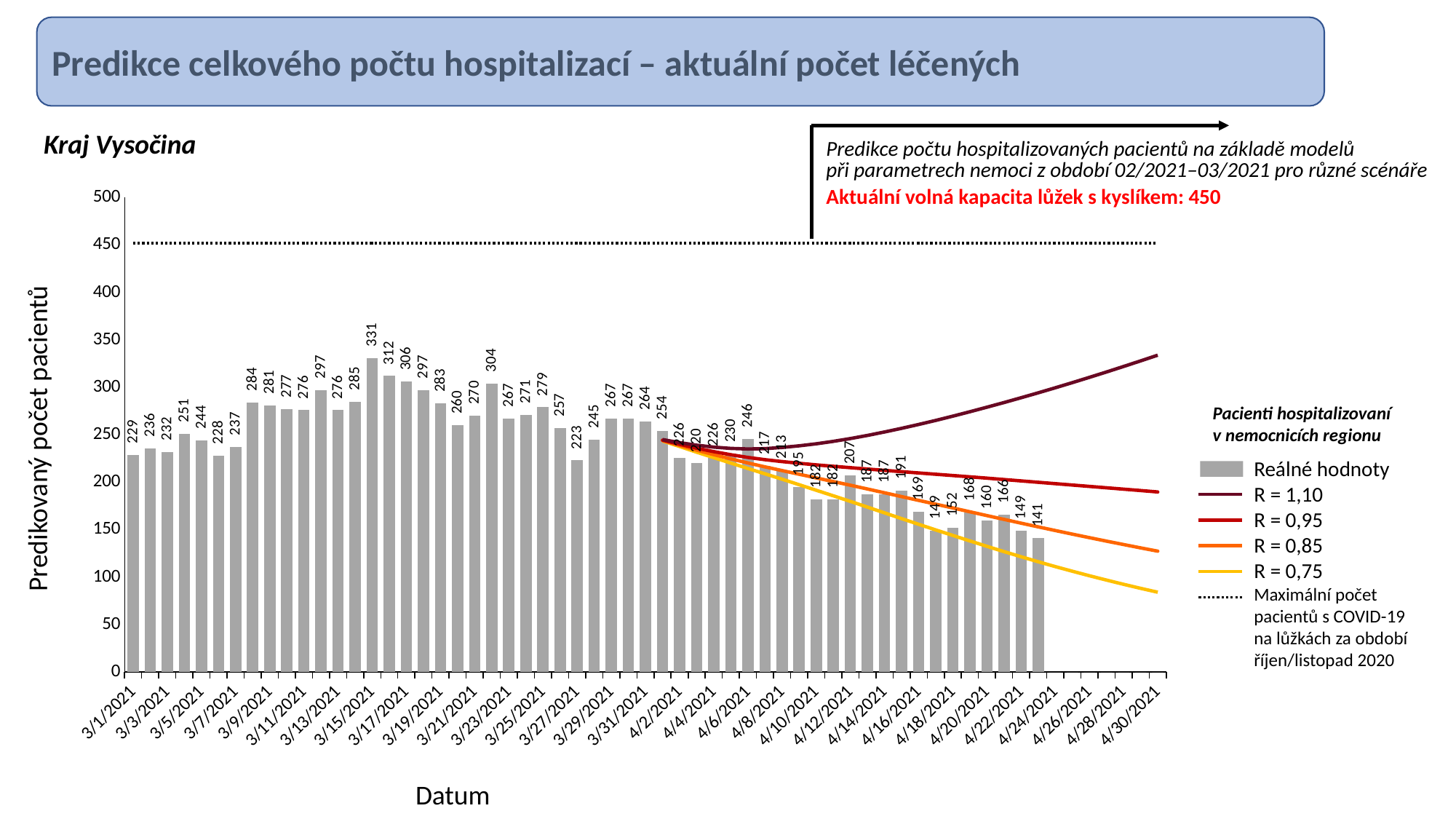

Predikce celkového počtu hospitalizací – aktuální počet léčených
Kraj Vysočina
| Predikce počtu hospitalizovaných pacientů na základě modelů při parametrech nemoci z období 02/2021–03/2021 pro různé scénáře |
| --- |
| Aktuální volná kapacita lůžek s kyslíkem: 450 |

### Chart

| Category |  |  |  |  |  |  |
|---|---|---|---|---|---|---|
| 44256 | 229.0 | None | None | None | None | 452.0 |
| 44257 | 236.0 | None | None | None | None | 452.0 |
| 44258 | 232.0 | None | None | None | None | 452.0 |
| 44259 | 251.0 | None | None | None | None | 452.0 |
| 44260 | 244.0 | None | None | None | None | 452.0 |
| 44261 | 228.0 | None | None | None | None | 452.0 |
| 44262 | 237.0 | None | None | None | None | 452.0 |
| 44263 | 284.0 | None | None | None | None | 452.0 |
| 44264 | 281.0 | None | None | None | None | 452.0 |
| 44265 | 277.0 | None | None | None | None | 452.0 |
| 44266 | 276.0 | None | None | None | None | 452.0 |
| 44267 | 297.0 | None | None | None | None | 452.0 |
| 44268 | 276.0 | None | None | None | None | 452.0 |
| 44269 | 285.0 | None | None | None | None | 452.0 |
| 44270 | 331.0 | None | None | None | None | 452.0 |
| 44271 | 312.0 | None | None | None | None | 452.0 |
| 44272 | 306.0 | None | None | None | None | 452.0 |
| 44273 | 297.0 | None | None | None | None | 452.0 |
| 44274 | 283.0 | None | None | None | None | 452.0 |
| 44275 | 260.0 | None | None | None | None | 452.0 |
| 44276 | 270.0 | None | None | None | None | 452.0 |
| 44277 | 304.0 | None | None | None | None | 452.0 |
| 44278 | 267.0 | None | None | None | None | 452.0 |
| 44279 | 271.0 | None | None | None | None | 452.0 |
| 44280 | 279.0 | None | None | None | None | 452.0 |
| 44281 | 257.0 | None | None | None | None | 452.0 |
| 44282 | 223.0 | None | None | None | None | 452.0 |
| 44283 | 245.0 | None | None | None | None | 452.0 |
| 44284 | 267.0 | None | None | None | None | 452.0 |
| 44285 | 267.0 | None | None | None | None | 452.0 |
| 44286 | 264.0 | None | None | None | None | 452.0 |
| 44287 | 254.0 | 243.56939137272553 | 243.98893550286368 | 244.40847963300183 | 245.03911514937303 | 452.0 |
| 44288 | 226.0 | 237.71336431419286 | 238.87589462847976 | 240.03974426393057 | 241.78642381264956 | 452.0 |
| 44289 | 220.0 | 231.73384473337626 | 233.8408015032035 | 235.95196167148333 | 239.11689578959135 | 452.0 |
| 44290 | 226.0 | 225.9450773378892 | 229.1181897009366 | 232.2973657834758 | 237.0618598885076 | 452.0 |
| 44291 | 230.0 | 220.2542711530303 | 224.64085771817224 | 229.0563131896406 | 235.71170613617937 | 452.0 |
| 44292 | 246.0 | 214.5539399879064 | 220.3293862743078 | 226.1921009173629 | 235.12737787522912 | 452.0 |
| 44293 | 217.0 | 208.92002945476645 | 216.27488219684494 | 223.82301017319668 | 235.48419463613632 | 452.0 |
| 44294 | 213.0 | 203.2441570394751 | 212.37266166253164 | 221.85331375273506 | 236.71217969335686 | 452.0 |
| 44295 | 195.0 | 197.43622561285184 | 208.45624547085598 | 220.03497741648448 | 238.4224620390695 | 452.0 |
| 44296 | 182.0 | 191.58569527008757 | 204.56892677455457 | 218.362094360845 | 240.55155373877994 | 452.0 |
| 44297 | 182.0 | 185.74591627504688 | 200.74104588287886 | 216.85247443272326 | 243.12494315859874 | 452.0 |
| 44298 | 207.0 | 179.82632931815937 | 196.87225637748665 | 215.41117609198412 | 246.09638614336183 | 452.0 |
| 44299 | 187.0 | 173.79663324742617 | 192.9111574253221 | 213.9757055743525 | 249.39266279312363 | 452.0 |
| 44300 | 187.0 | 167.73196946680264 | 188.91181552798224 | 212.57184949095893 | 253.0002027789089 | 452.0 |
| 44301 | 191.0 | 161.67555635971672 | 184.8922233226844 | 211.18796763428463 | 256.86050115264476 | 452.0 |
| 44302 | 169.0 | 155.68271239385948 | 180.87942879192116 | 209.82222003153336 | 260.930688876664 | 452.0 |
| 44303 | 149.0 | 149.7775714554021 | 176.88598192624247 | 208.47530382042316 | 265.2129502210812 | 452.0 |
| 44304 | 152.0 | 143.95808282474914 | 172.90278683669288 | 207.13476145619978 | 269.70747744314576 | 452.0 |
| 44305 | 168.0 | 138.17963883036327 | 168.8799657026984 | 205.74571553324907 | 274.3556116007145 | 452.0 |
| 44306 | 160.0 | 132.4739618587176 | 164.84168317625688 | 204.31500176145698 | 279.13613552060093 | 452.0 |
| 44307 | 166.0 | 126.90202454237978 | 160.83783718542608 | 202.8776022489676 | 284.059117252748 | 452.0 |
| 44308 | 149.0 | 121.47766808565612 | 156.87503877548488 | 201.42995059987814 | 289.10344894474923 | 452.0 |
| 44309 | 141.0 | 116.22122247687189 | 152.96884809592814 | 199.9811539995103 | 294.2773011990429 | 452.0 |
| 44310 | 0.0 | 111.12682570347677 | 149.1155749736713 | 198.52589630839395 | 299.5812521708582 | 452.0 |
| 44311 | 0.0 | 106.20931251271455 | 145.33338527135615 | 197.08046298098765 | 305.0313202209086 | 452.0 |
| 44312 | 0.0 | 101.45192430073214 | 141.605641039996 | 195.6254191520561 | 310.59690909559953 | 452.0 |
| 44313 | 0.0 | 96.86616847796415 | 137.945116399259 | 194.16825176118704 | 316.2729483967445 | 452.0 |
| 44314 | 0.0 | 92.45145513680993 | 134.35344133620833 | 192.70845411667358 | 322.0526739930111 | 452.0 |
| 44315 | 0.0 | 88.20134559125393 | 130.82668939246537 | 191.24095252178378 | 327.93727999185404 | 452.0 |
| 44316 | 0.0 | 84.12531492281742 | 127.3789294679234 | 189.77991142476293 | 333.94490304781687 | 452.0 |
|  | None | None | None | None | None | None |
|  | None | None | None | None | None | None |
|  | None | None | None | None | None | None |
|  | None | None | None | None | None | None |
|  | None | None | None | None | None | None |
|  | None | None | None | None | None | None |
|  | None | None | None | None | None | None |
|  | None | None | None | None | None | None |
|  | None | None | None | None | None | None |
|  | None | None | None | None | None | None |
|  | None | None | None | None | None | None |
|  | None | None | None | None | None | None |
|  | None | None | None | None | None | None |
|  | None | None | None | None | None | None |
|  | None | None | None | None | None | None |
|  | None | None | None | None | None | None |
|  | None | None | None | None | None | None |
|  | None | None | None | None | None | None |
|  | None | None | None | None | None | None |
|  | None | None | None | None | None | None |
|  | None | None | None | None | None | None |
|  | None | None | None | None | None | None |
|  | None | None | None | None | None | None |
|  | None | None | None | None | None | None |
|  | None | None | None | None | None | None |
|  | None | None | None | None | None | None |
|  | None | None | None | None | None | None |
|  | None | None | None | None | None | None |
|  | None | None | None | None | None | None |
|  | None | None | None | None | None | None |
|  | None | None | None | None | None | None |
|  | None | None | None | None | None | None |
|  | None | None | None | None | None | None |
|  | None | None | None | None | None | None |
|  | None | None | None | None | None | None |
|  | None | None | None | None | None | None |
|  | None | None | None | None | None | None |
|  | None | None | None | None | None | None |
|  | None | None | None | None | None | None |
|  | None | None | None | None | None | None |
|  | None | None | None | None | None | None |
|  | None | None | None | None | None | None |
|  | None | None | None | None | None | None |
|  | None | None | None | None | None | None |
|  | None | None | None | None | None | None |
|  | None | None | None | None | None | None |
|  | None | None | None | None | None | None |
|  | None | None | None | None | None | None |
|  | None | None | None | None | None | None |
|  | None | None | None | None | None | None |
|  | None | None | None | None | None | None |
|  | None | None | None | None | None | None |
|  | None | None | None | None | None | None |
|  | None | None | None | None | None | None |
|  | None | None | None | None | None | None |
|  | None | None | None | None | None | None |
|  | None | None | None | None | None | None |
|  | None | None | None | None | None | None |
|  | None | None | None | None | None | None |
|  | None | None | None | None | None | None |
|  | None | None | None | None | None | None |
|  | None | None | None | None | None | None |
|  | None | None | None | None | None | None |
|  | None | None | None | None | None | None |
|  | None | None | None | None | None | None |
|  | None | None | None | None | None | None |
|  | None | None | None | None | None | None |
|  | None | None | None | None | None | None |
|  | None | None | None | None | None | None |
|  | None | None | None | None | None | None |
|  | None | None | None | None | None | None |
|  | None | None | None | None | None | None |
|  | None | None | None | None | None | None |
|  | None | None | None | None | None | None |
|  | None | None | None | None | None | None |
|  | None | None | None | None | None | None |
|  | None | None | None | None | None | None |
|  | None | None | None | None | None | None |
|  | None | None | None | None | None | None |
|  | None | None | None | None | None | None |
|  | None | None | None | None | None | None |
|  | None | None | None | None | None | None |
|  | None | None | None | None | None | None |
|  | None | None | None | None | None | None |
|  | None | None | None | None | None | None |
|  | None | None | None | None | None | None |
|  | None | None | None | None | None | None |
|  | None | None | None | None | None | None |
|  | None | None | None | None | None | None |
|  | None | None | None | None | None | None |
|  | None | None | None | None | None | None |
|  | None | None | None | None | None | None |
|  | None | None | None | None | None | None |
|  | None | None | None | None | None | None |
|  | None | None | None | None | None | None |
|  | None | None | None | None | None | None |
|  | None | None | None | None | None | None |
|  | None | None | None | None | None | None |
|  | None | None | None | None | None | None |
|  | None | None | None | None | None | None |
|  | None | None | None | None | None | None |
|  | None | None | None | None | None | None |
|  | None | None | None | None | None | None |
|  | None | None | None | None | None | None |
|  | None | None | None | None | None | None |
|  | None | None | None | None | None | None |
|  | None | None | None | None | None | None |
|  | None | None | None | None | None | None |
|  | None | None | None | None | None | None |
|  | None | None | None | None | None | None |
|  | None | None | None | None | None | None |
|  | None | None | None | None | None | None |
|  | None | None | None | None | None | None |
|  | None | None | None | None | None | None |
|  | None | None | None | None | None | None |
|  | None | None | None | None | None | None |
|  | None | None | None | None | None | None |
|  | None | None | None | None | None | None |
|  | None | None | None | None | None | None |
|  | None | None | None | None | None | None |
Pacienti hospitalizovaní v nemocnicích regionu
Predikovaný počet pacientů
Reálné hodnoty
R = 1,10
R = 0,95
R = 0,85
R = 0,75
Maximální počet pacientů s COVID-19 na lůžkách za období říjen/listopad 2020

Datum